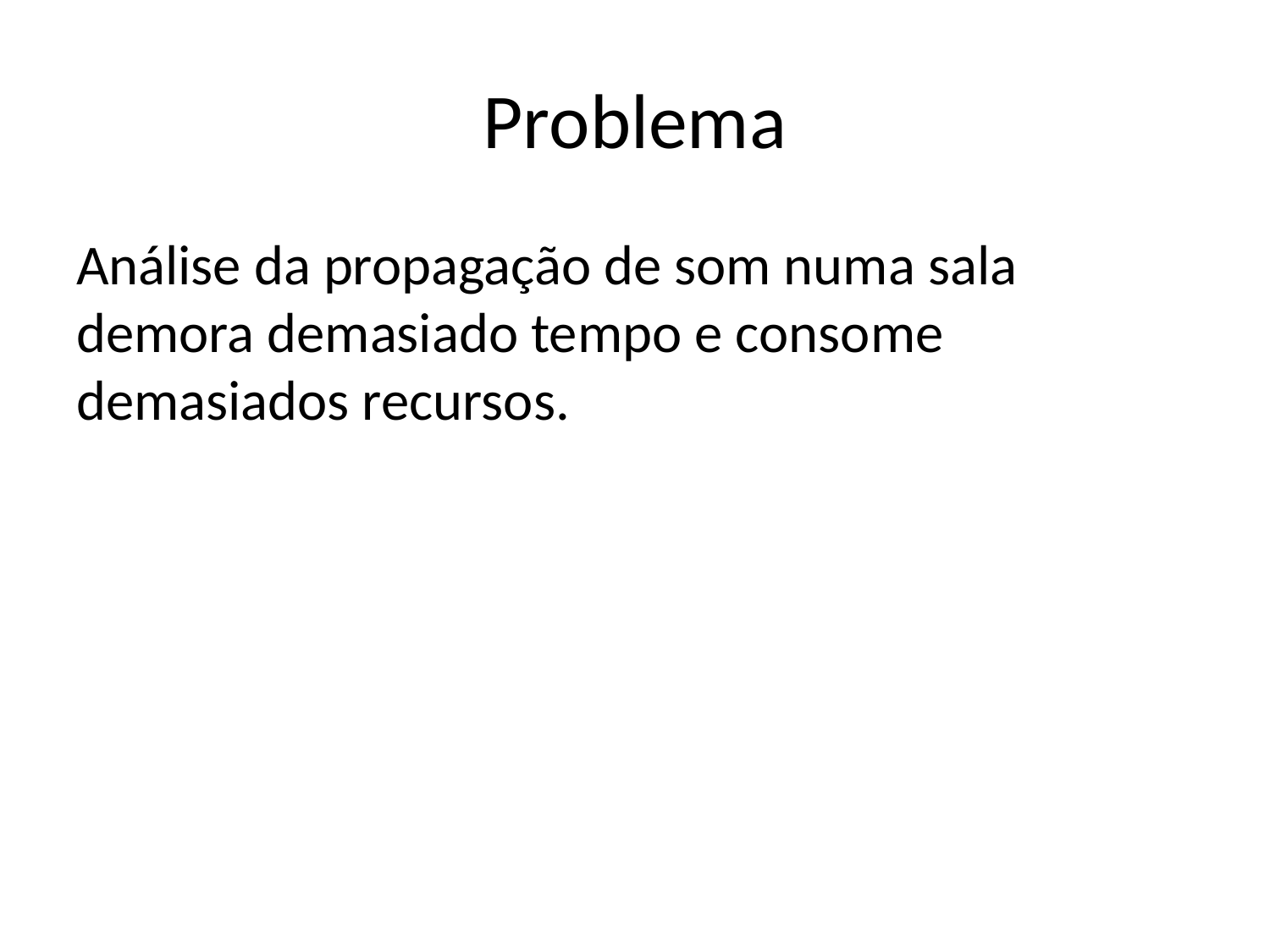

# Problema
Análise da propagação de som numa sala demora demasiado tempo e consome demasiados recursos.